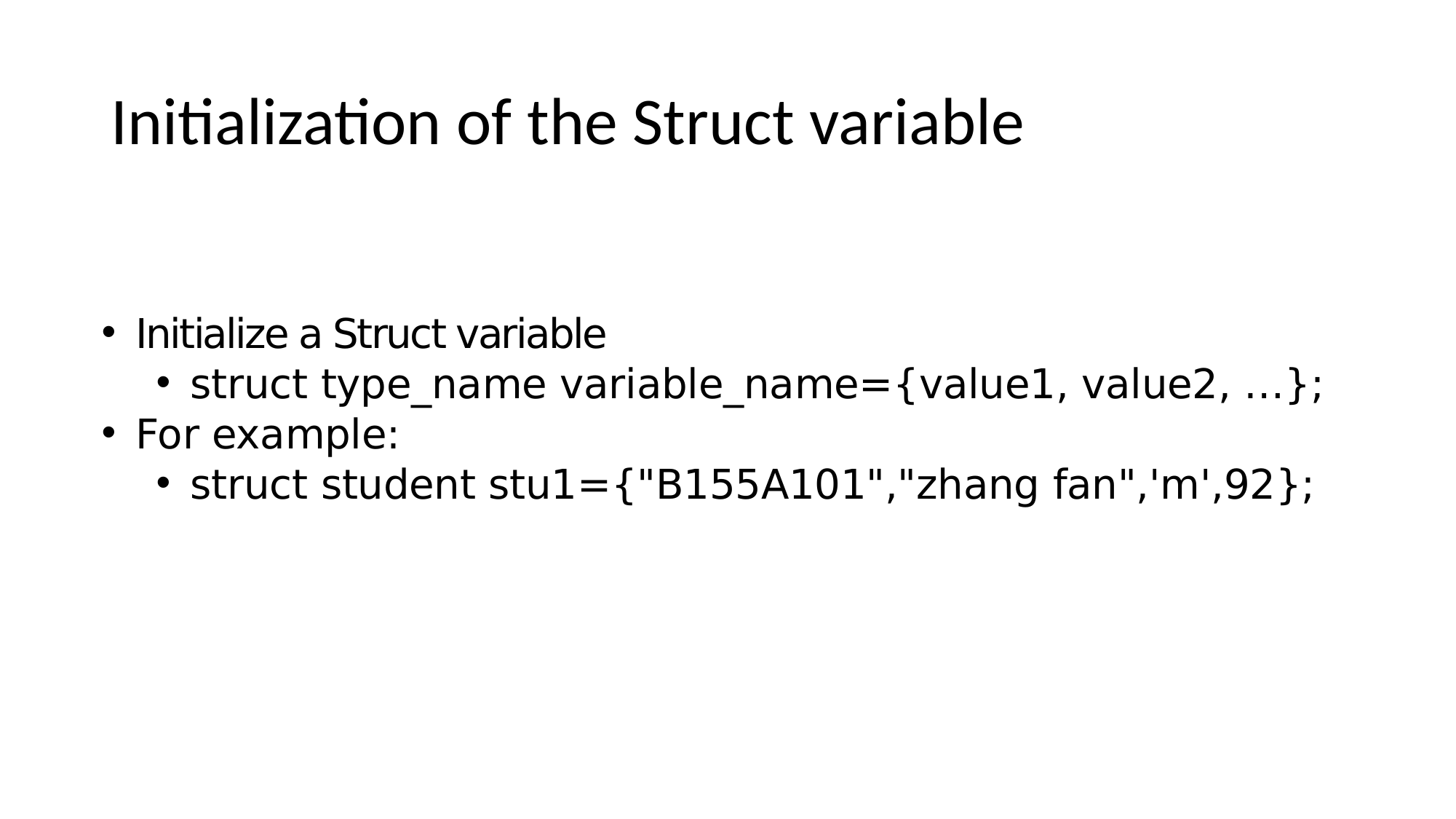

# Initialization of the Struct variable
Initialize a Struct variable
struct type_name variable_name={value1, value2, …};
For example:
struct student stu1={"B155A101","zhang fan",'m',92};